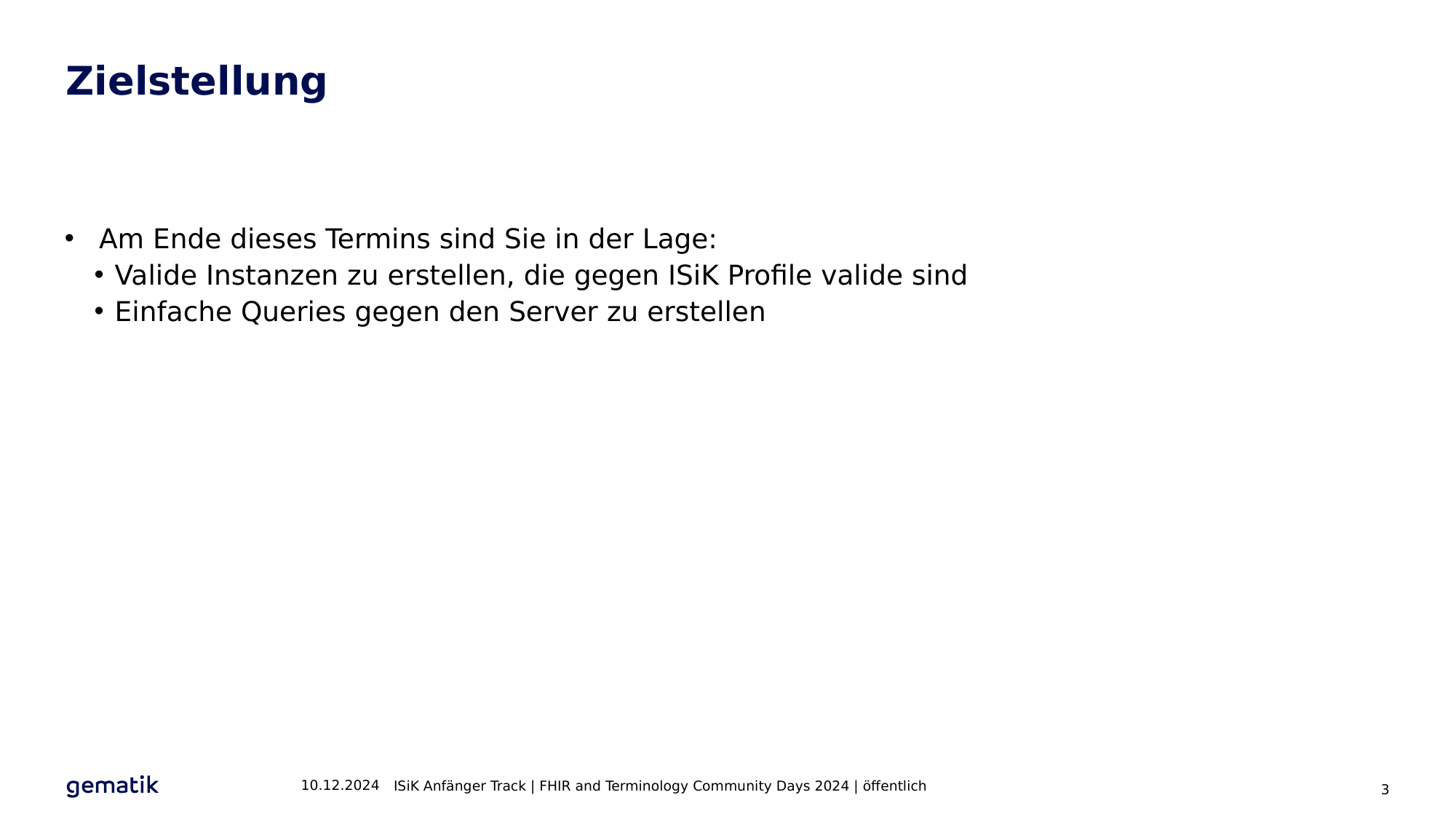

# Zielstellung
Am Ende dieses Termins sind Sie in der Lage:
Valide Instanzen zu erstellen, die gegen ISiK Profile valide sind
Einfache Queries gegen den Server zu erstellen

10.12.2024
ISiK Anfänger Track | FHIR and Terminology Community Days 2024 | öffentlich
3